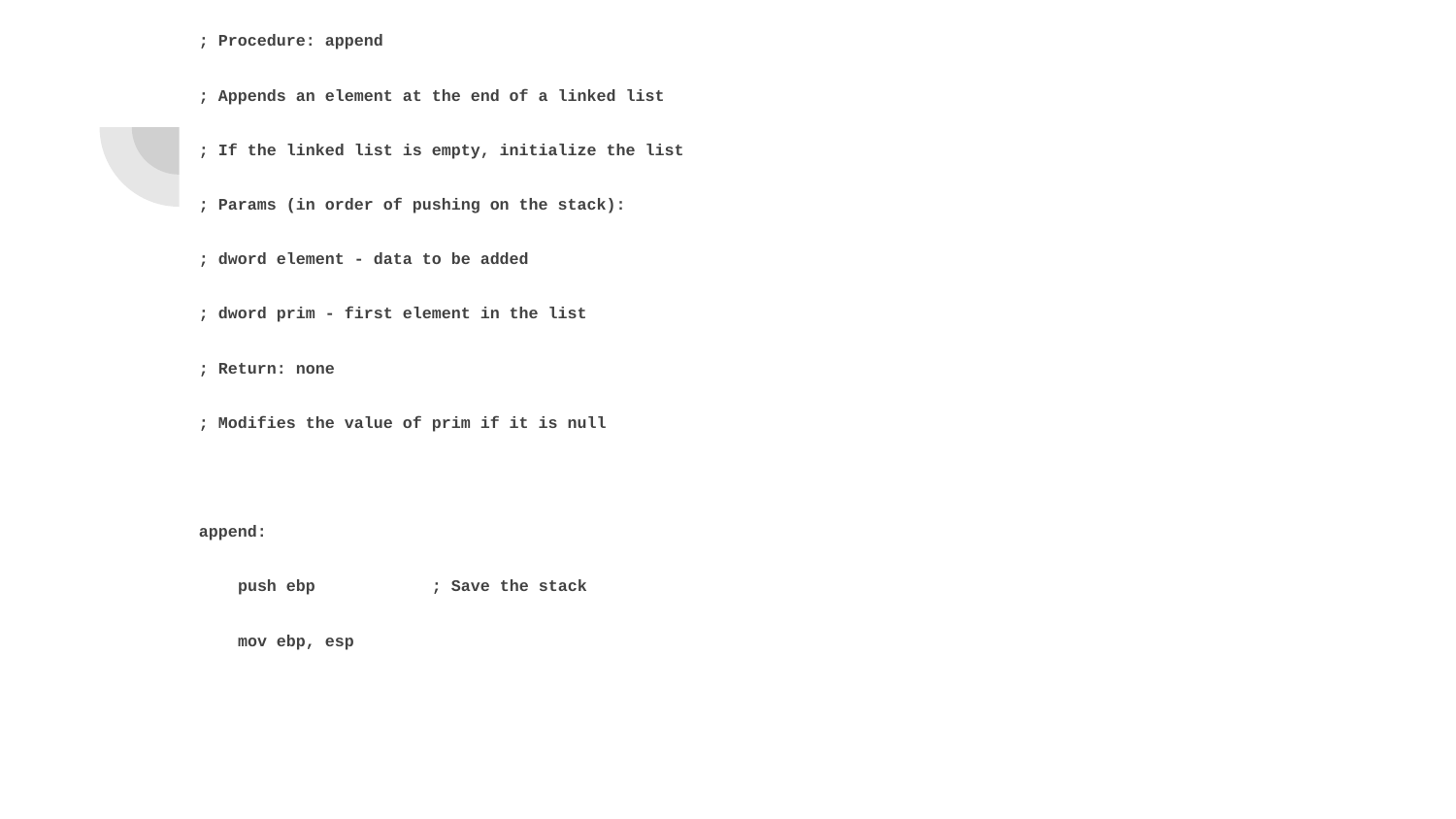

; Procedure: append
; Appends an element at the end of a linked list
; If the linked list is empty, initialize the list
; Params (in order of pushing on the stack):
; dword element - data to be added
; dword prim - first element in the list
; Return: none
; Modifies the value of prim if it is null

append:
    push ebp            ; Save the stack
    mov ebp, esp